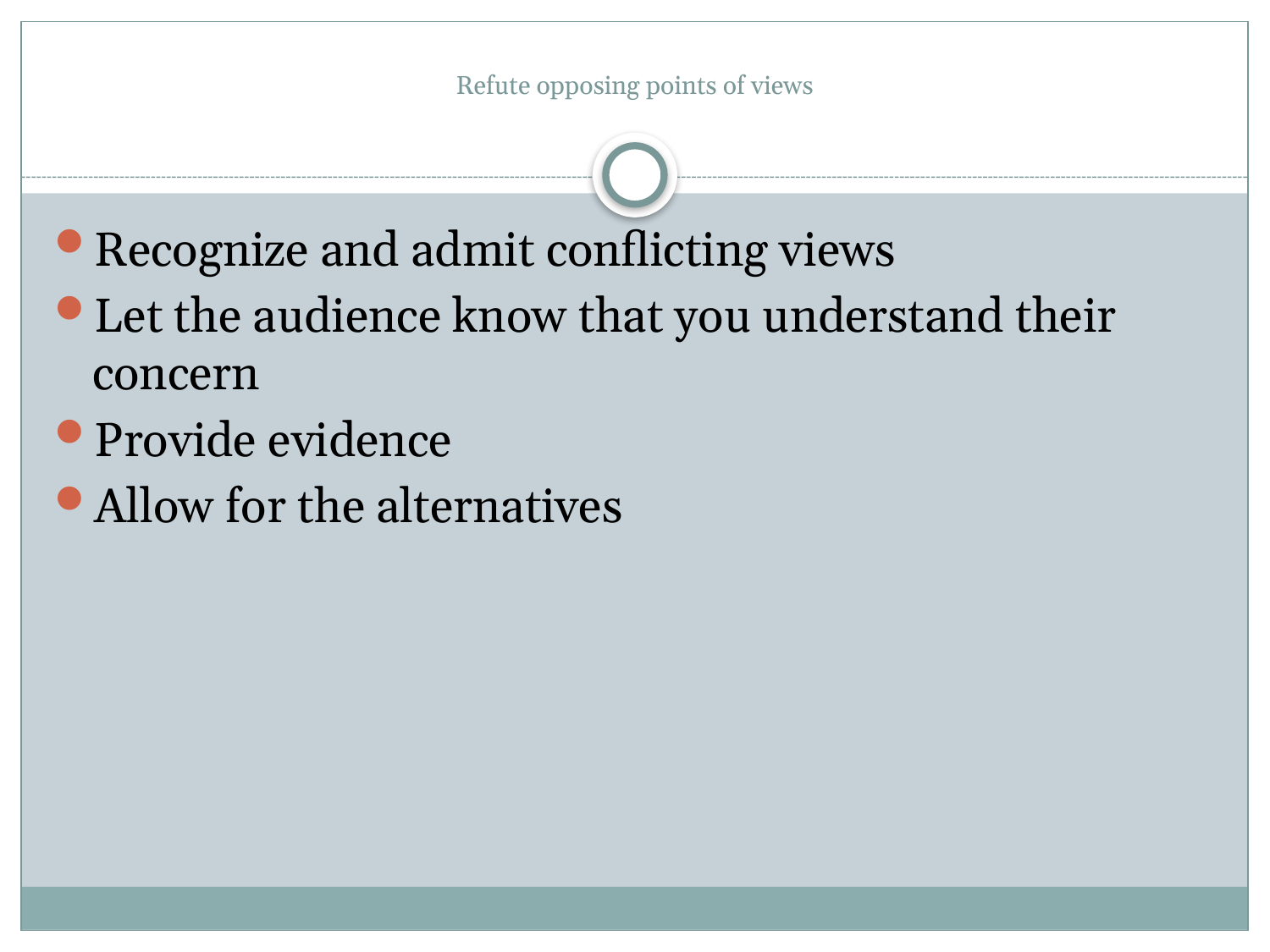

# Refute opposing points of views
Recognize and admit conflicting views
Let the audience know that you understand their concern
Provide evidence
Allow for the alternatives